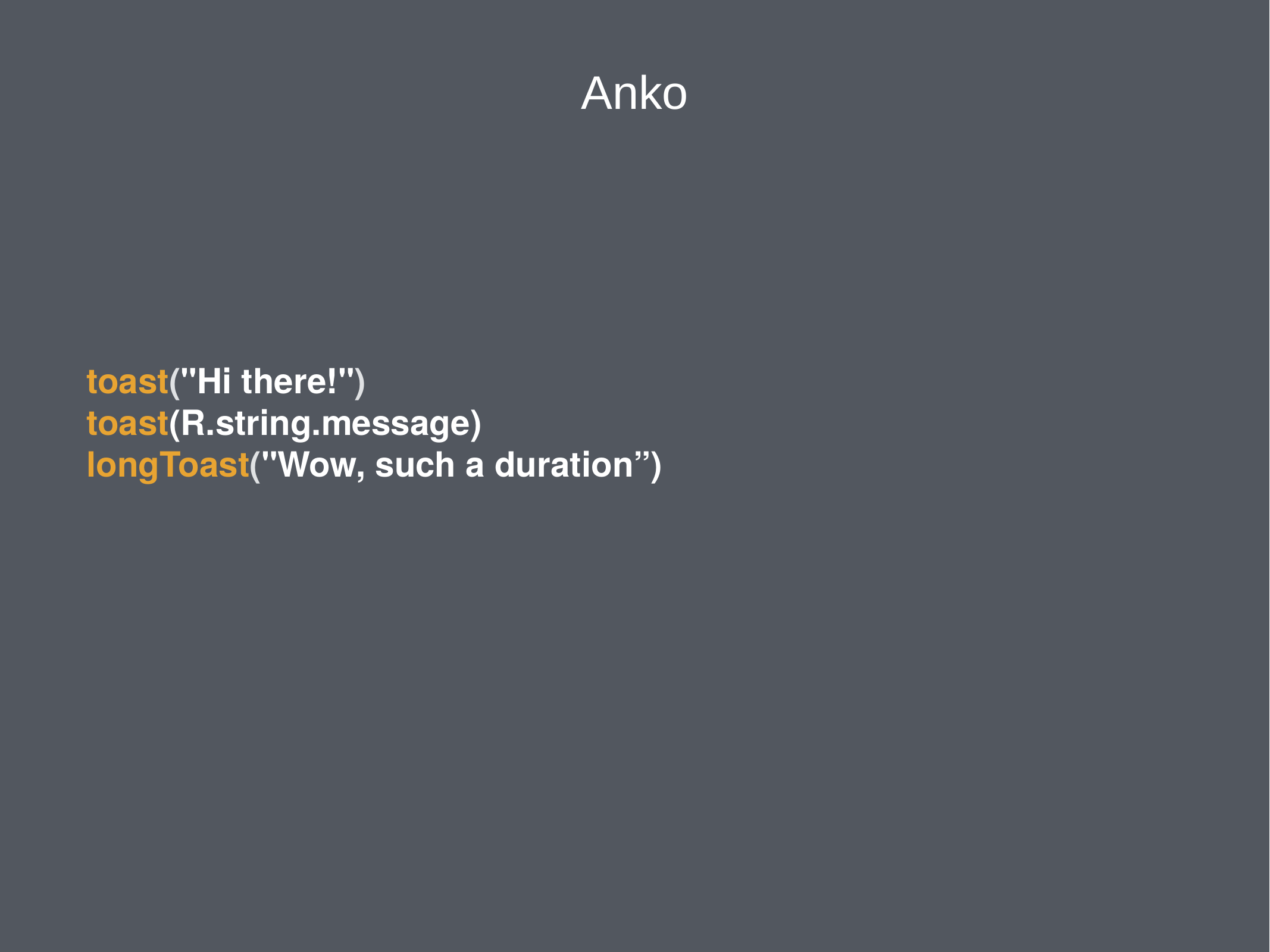

Anko
toast("Hi there!")
toast(R.string.message)
longToast("Wow, such a duration”)